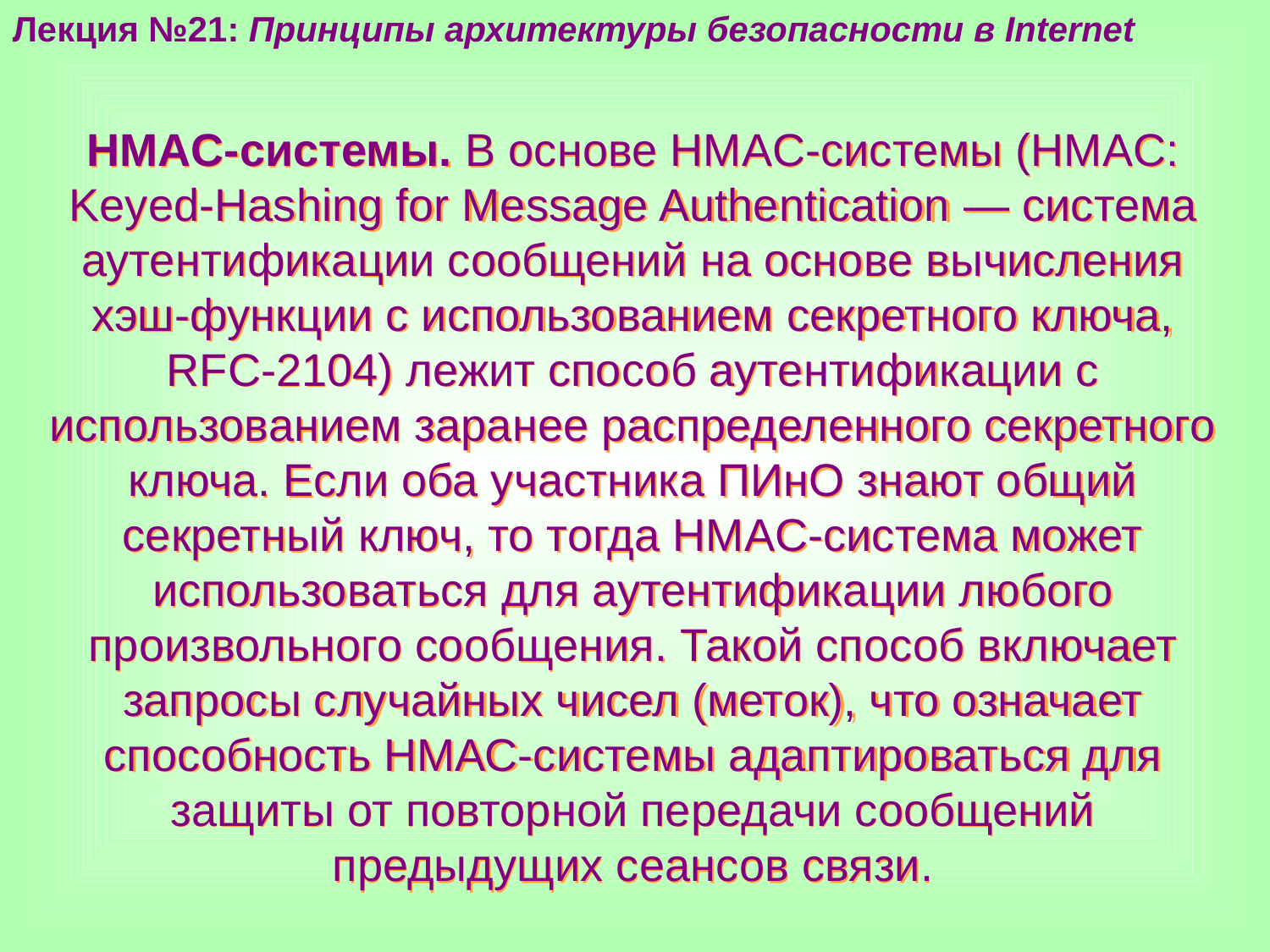

Лекция №21: Принципы архитектуры безопасности в Internet
HMAC-системы. В основе HMAC-системы (HMAC: Keyed-Hashing for Message Authentication — система аутентификации сообщений на основе вычисления хэш-функции с использованием секретного ключа, RFC-2104) лежит способ аутентификации с использованием заранее распределенного секретного ключа. Если оба участника ПИнО знают общий секретный ключ, то тогда HMAC-система может использоваться для аутентификации любого произвольного сообщения. Такой способ включает запросы случайных чисел (меток), что означает способность НМАС-системы адаптироваться для защиты от повторной передачи сообщений предыдущих сеансов связи.